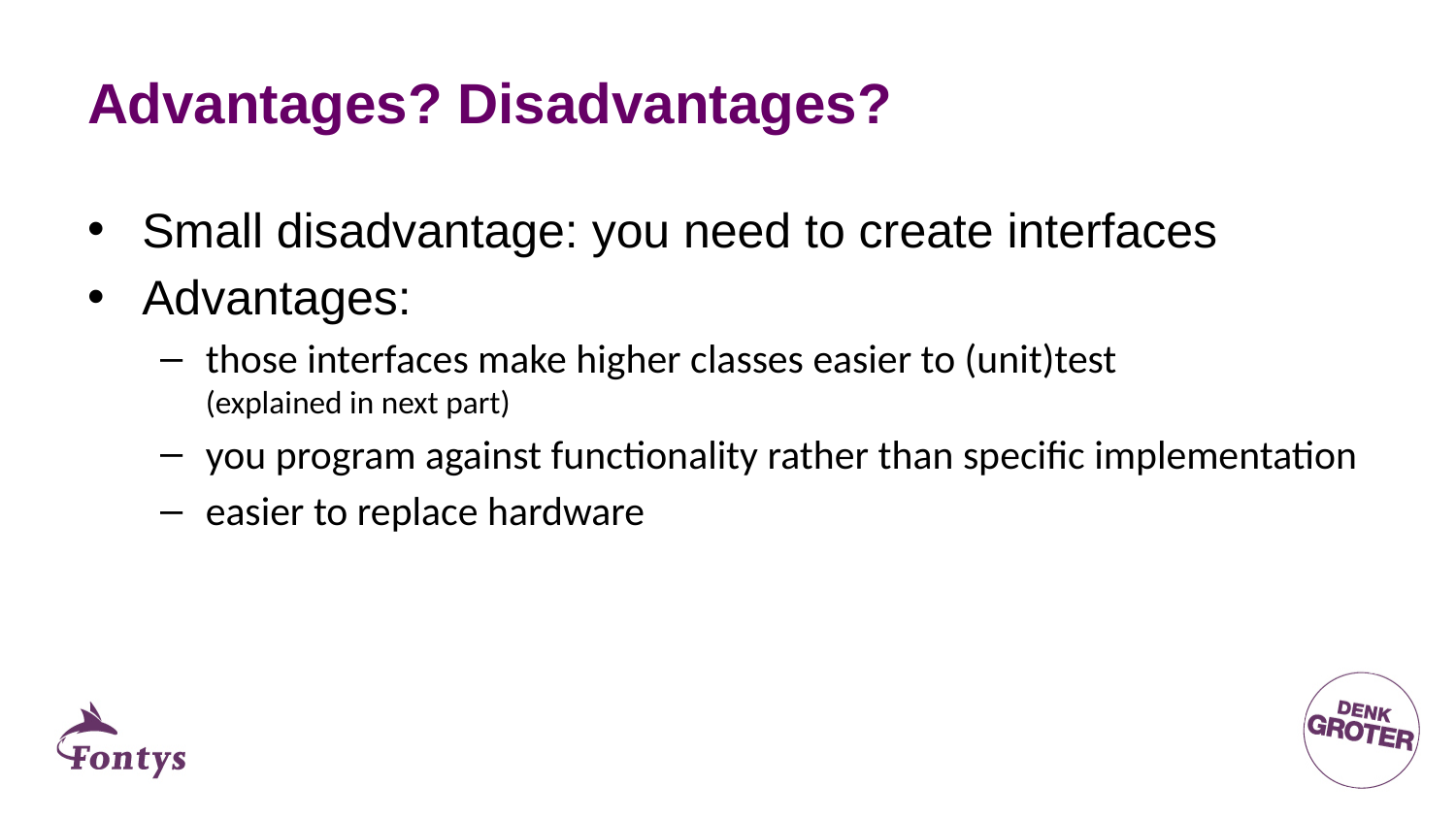

# Advantages? Disadvantages?
Small disadvantage: you need to create interfaces
Advantages:
those interfaces make higher classes easier to (unit)test
(explained in next part)
you program against functionality rather than specific implementation
easier to replace hardware